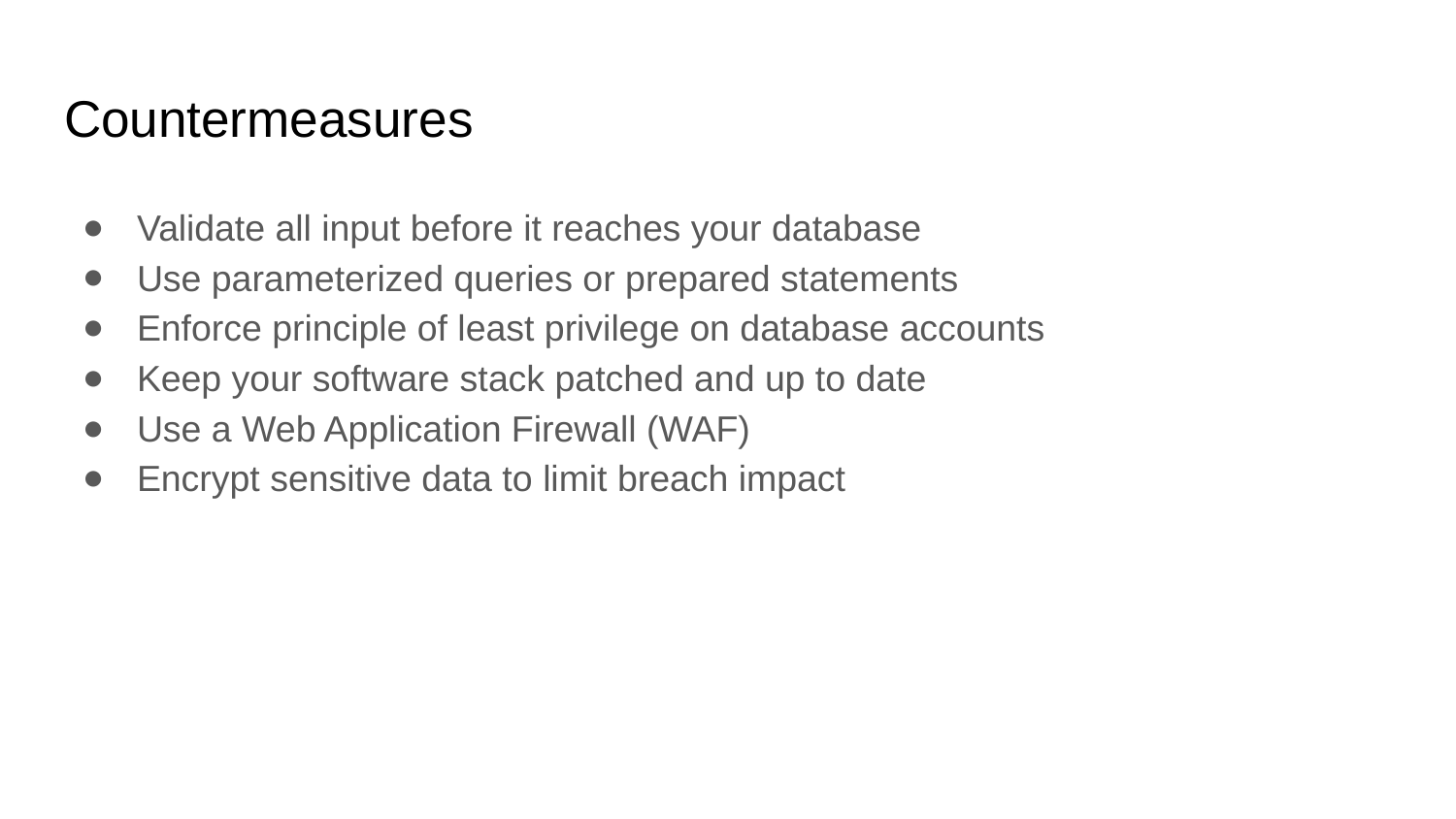

# Countermeasures
Validate all input before it reaches your database
Use parameterized queries or prepared statements
Enforce principle of least privilege on database accounts
Keep your software stack patched and up to date
Use a Web Application Firewall (WAF)
Encrypt sensitive data to limit breach impact